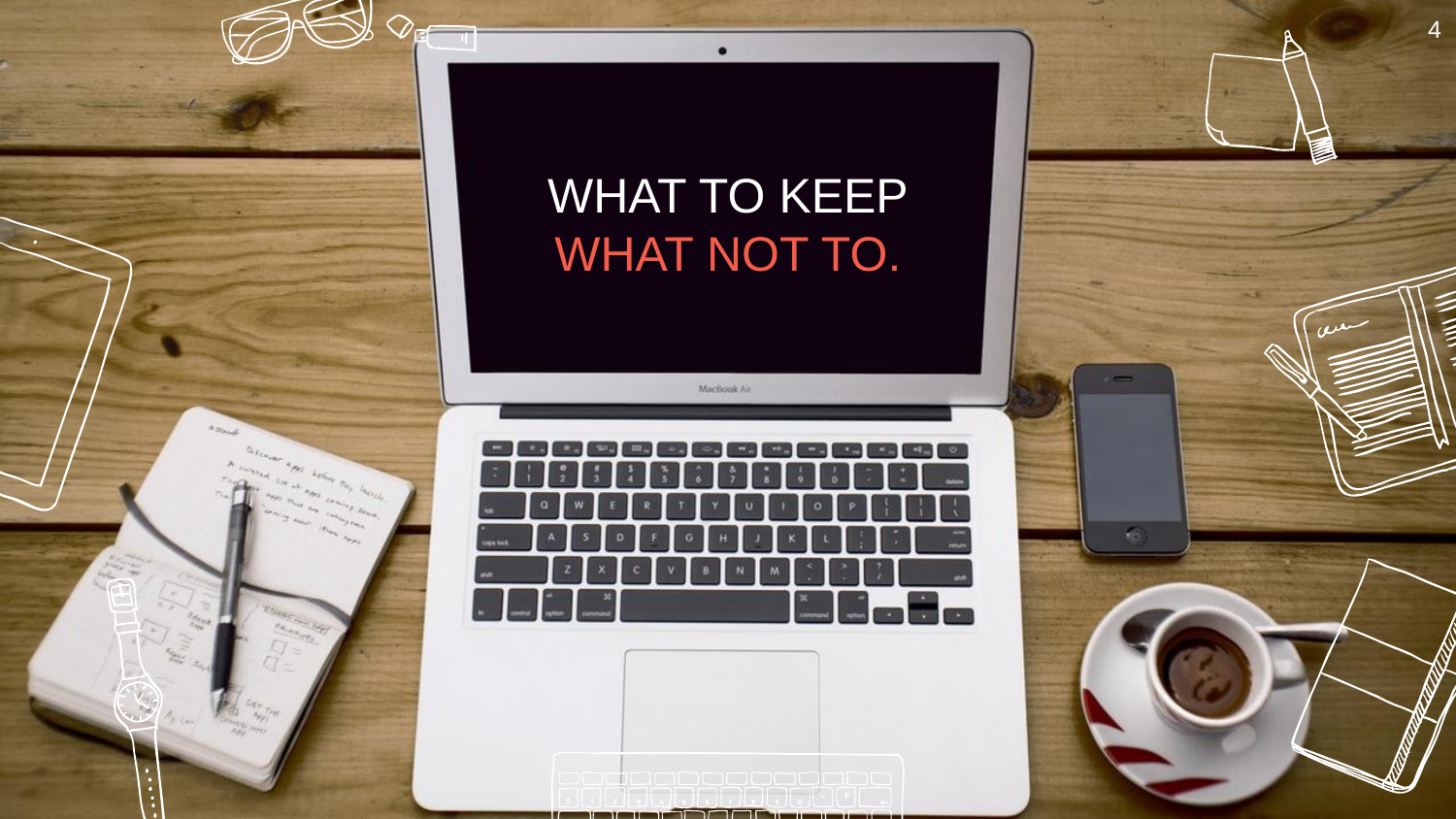

4
WHAT TO KEEP
WHAT NOT TO.